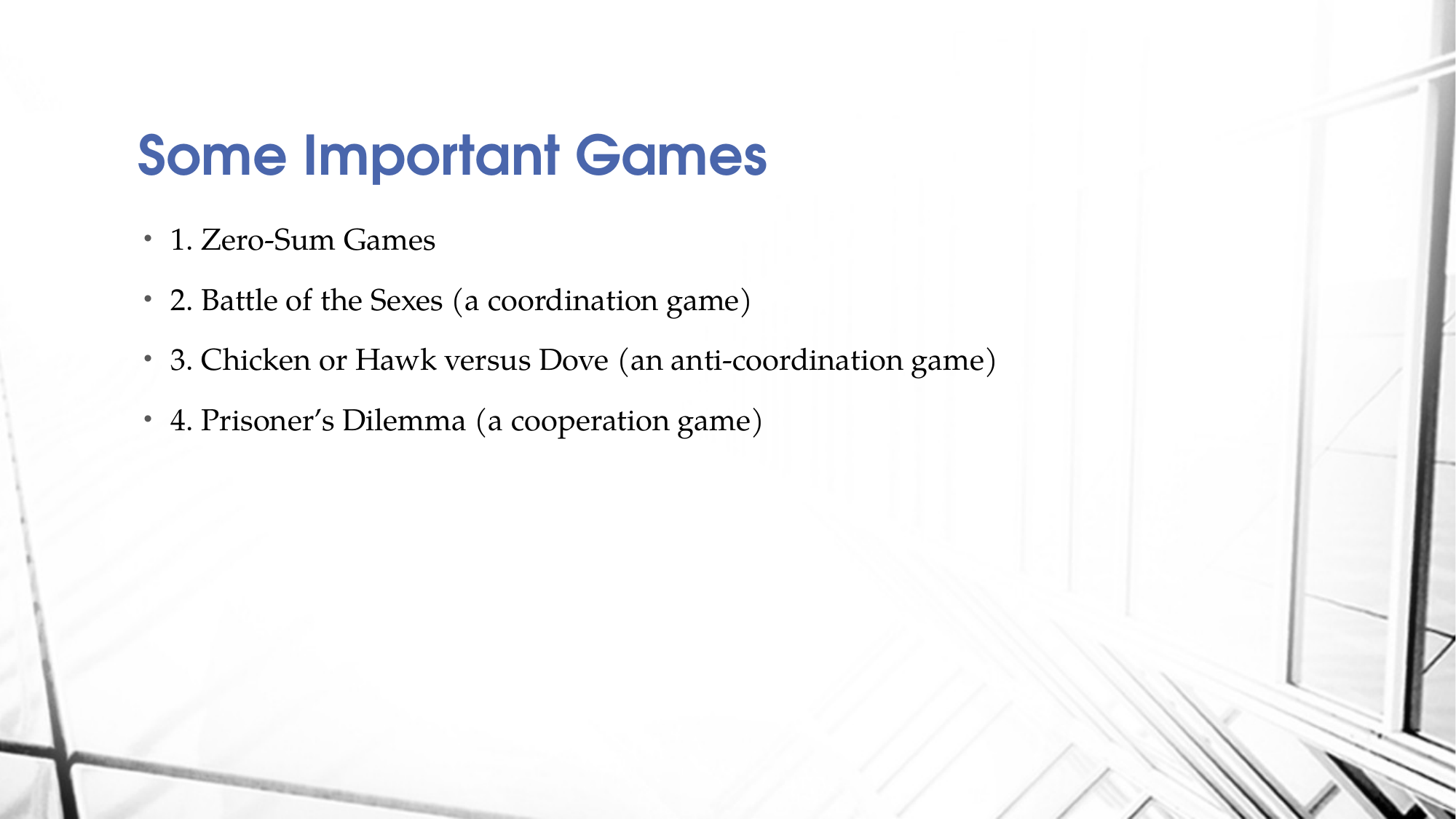

# Some Important Games
1. Zero-Sum Games
2. Battle of the Sexes (a coordination game)
3. Chicken or Hawk versus Dove (an anti-coordination game)
4. Prisoner’s Dilemma (a cooperation game)